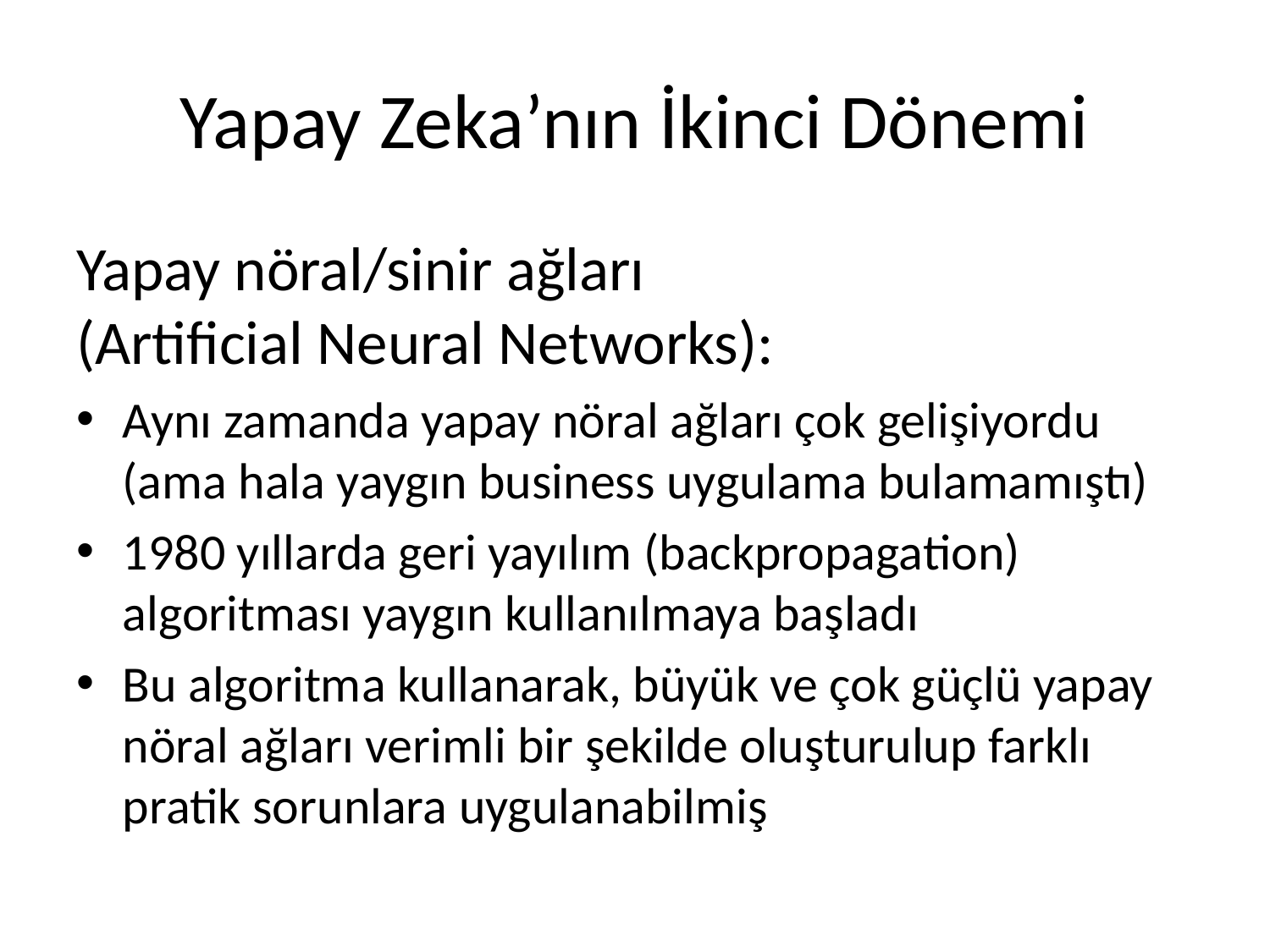

# Yapay Zeka’nın İkinci Dönemi
Yapay nöral/sinir ağları
(Artificial Neural Networks):
Aynı zamanda yapay nöral ağları çok gelişiyordu (ama hala yaygın business uygulama bulamamıştı)
1980 yıllarda geri yayılım (backpropagation) algoritması yaygın kullanılmaya başladı
Bu algoritma kullanarak, büyük ve çok güçlü yapay nöral ağları verimli bir şekilde oluşturulup farklı pratik sorunlara uygulanabilmiş